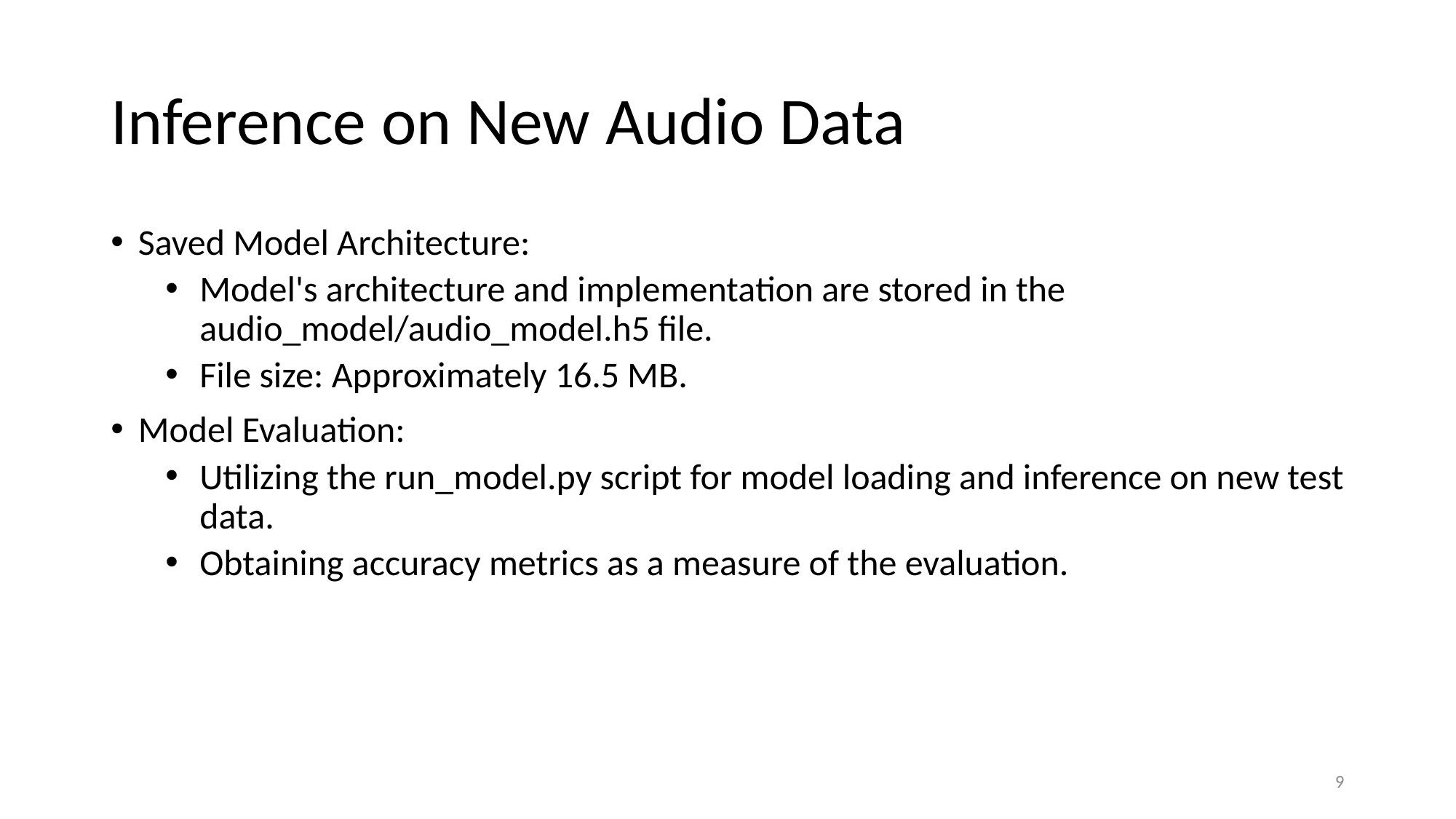

# Inference on New Audio Data
Saved Model Architecture:
Model's architecture and implementation are stored in the audio_model/audio_model.h5 file.
File size: Approximately 16.5 MB.
Model Evaluation:
Utilizing the run_model.py script for model loading and inference on new test data.
Obtaining accuracy metrics as a measure of the evaluation.
9